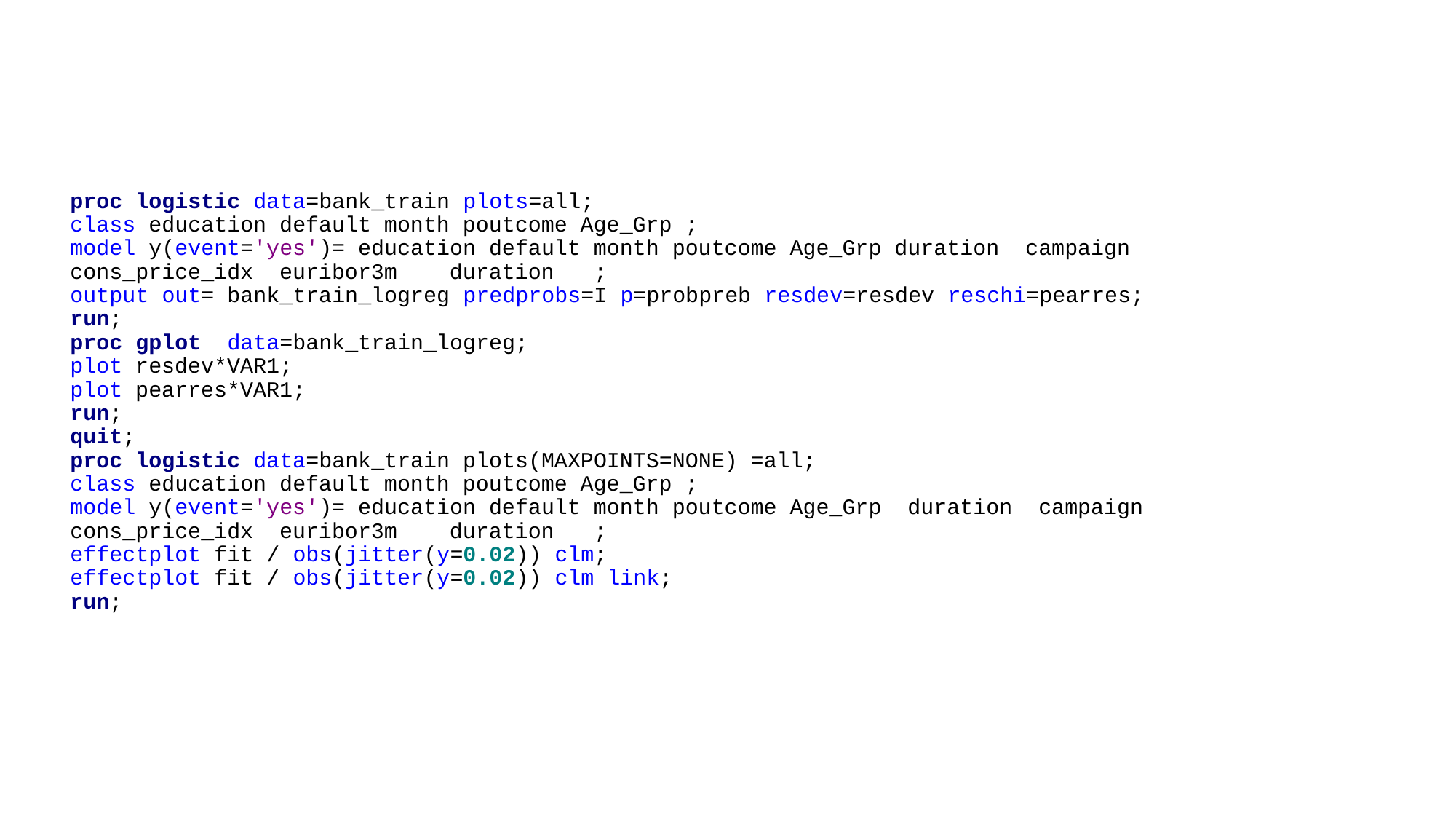

# proc logistic data=bank_train plots=all; class education default month poutcome Age_Grp ; model y(event='yes')= education default month poutcome Age_Grp duration  campaign   cons_price_idx  euribor3m    duration 	; output out= bank_train_logreg predprobs=I p=probpreb resdev=resdev reschi=pearres; run; proc gplot  data=bank_train_logreg; plot resdev*VAR1; plot pearres*VAR1; run; quit; proc logistic data=bank_train plots(MAXPOINTS=NONE) =all; class education default month poutcome Age_Grp ; model y(event='yes')= education default month poutcome Age_Grp  duration  campaign   cons_price_idx  euribor3m    duration 	; effectplot fit / obs(jitter(y=0.02)) clm; effectplot fit / obs(jitter(y=0.02)) clm link; run;